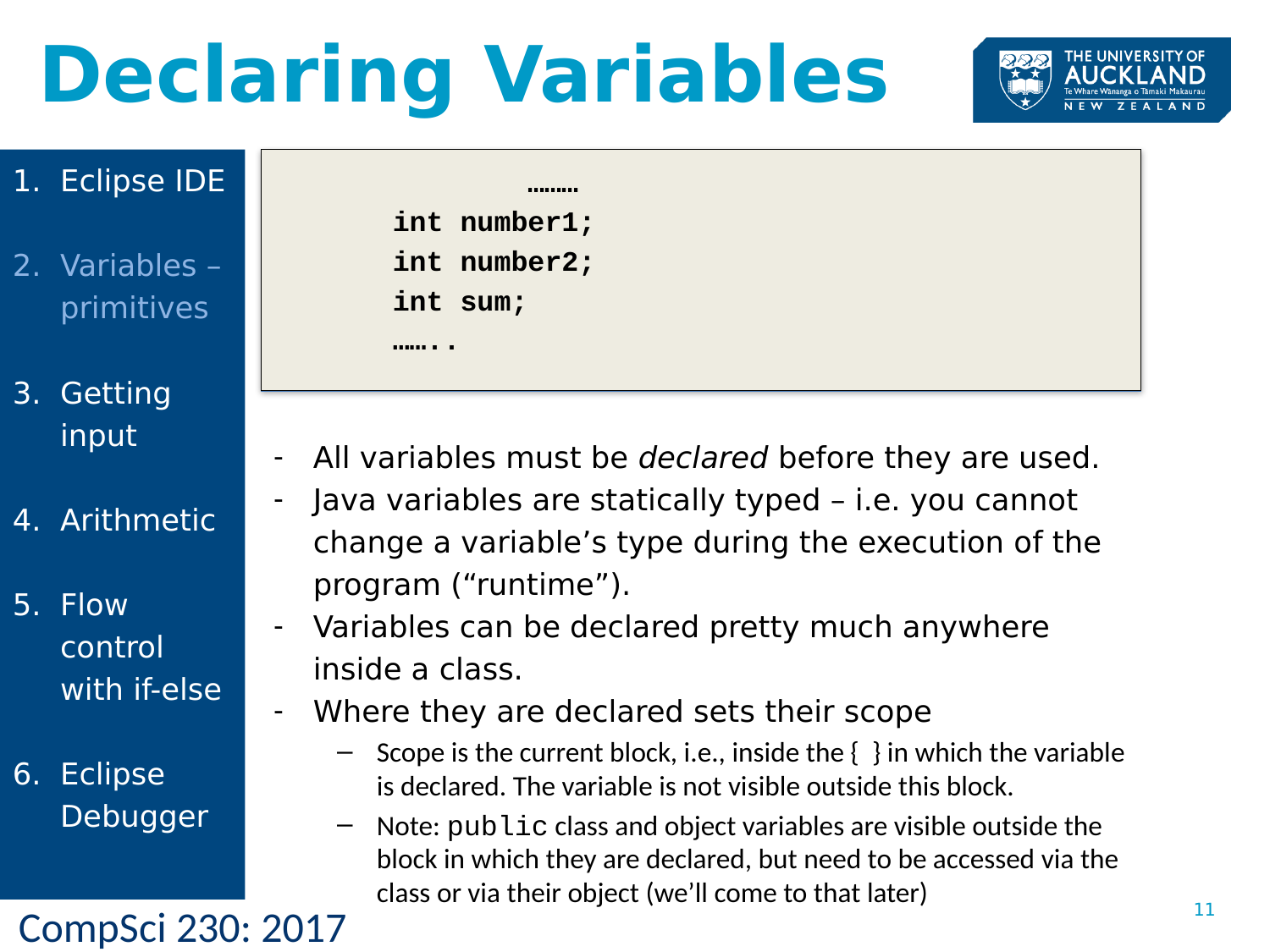

# Declaring Variables
Eclipse IDE

Variables –primitives

Getting input

Arithmetic

Flow control with if-else

Eclipse Debugger
		………
int number1;
int number2;
int sum;
……..

All variables must be declared before they are used.
Java variables are statically typed – i.e. you cannot change a variable’s type during the execution of the program (“runtime”).
Variables can be declared pretty much anywhere inside a class.
Where they are declared sets their scope
Scope is the current block, i.e., inside the {  } in which the variable is declared. The variable is not visible outside this block.
Note: public class and object variables are visible outside the block in which they are declared, but need to be accessed via the class or via their object (we’ll come to that later)
11